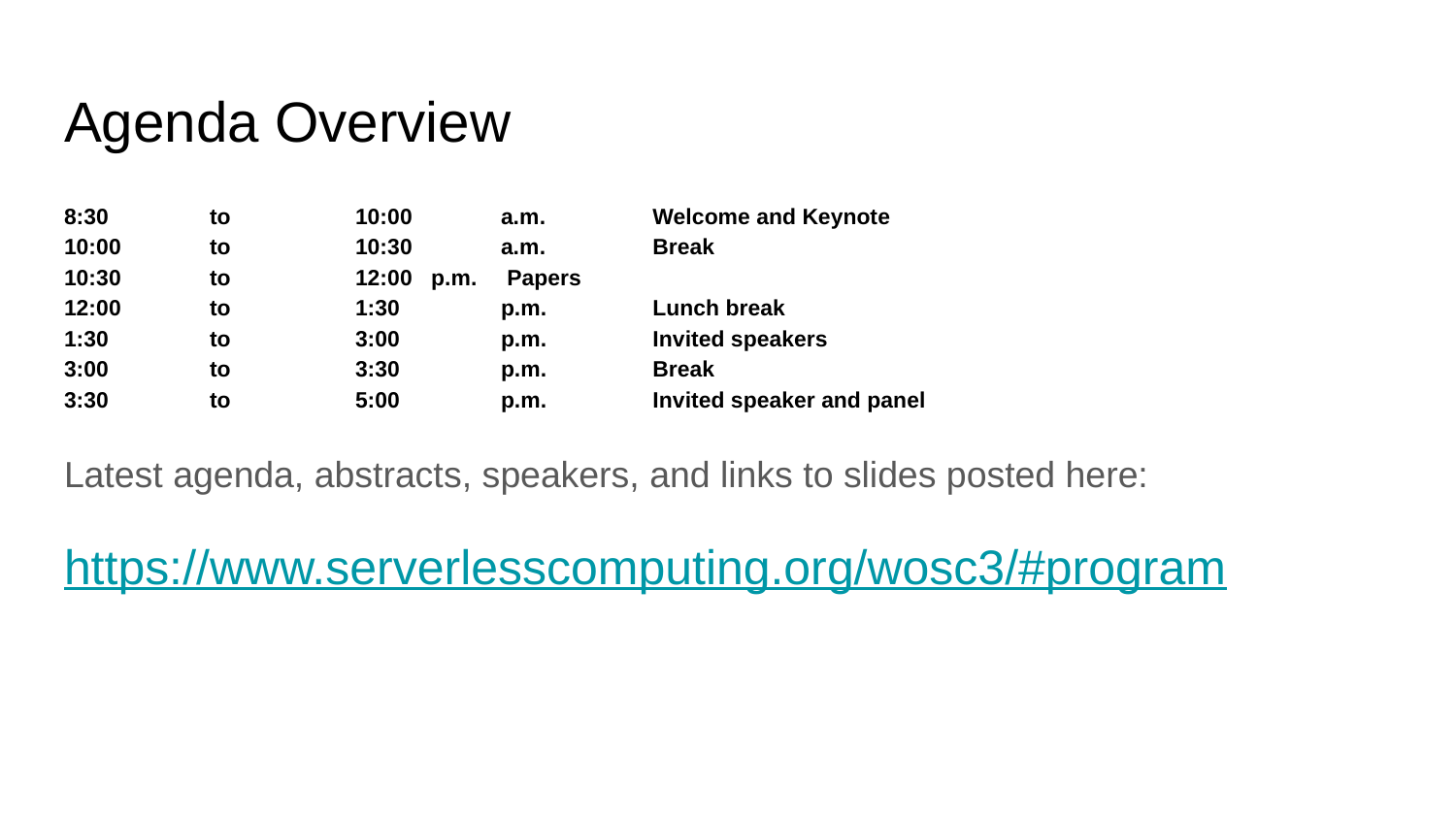

# Agenda Overview
8:30	to	10:00	a.m.	 Welcome and Keynote
10:00	to	10:30	a.m.	 Break
10:30	to	12:00   p.m. 	 Papers
12:00	to	1:30	p.m. 	 Lunch break
1:30	to	3:00	p.m.	 Invited speakers
3:00	to	3:30	p.m.	 Break
3:30	to	5:00	p.m.	 Invited speaker and panel
Latest agenda, abstracts, speakers, and links to slides posted here:
https://www.serverlesscomputing.org/wosc3/#program